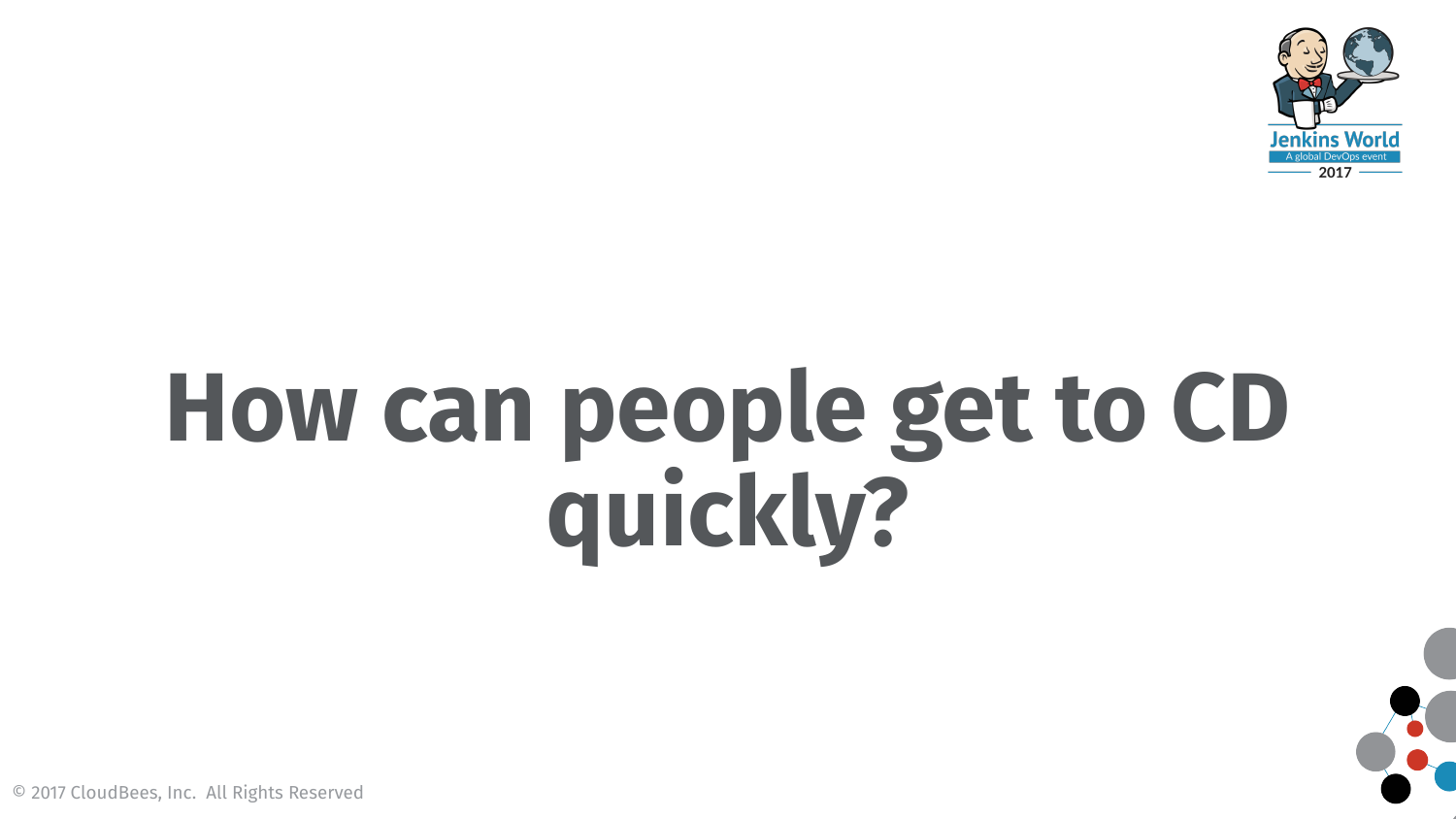

How can people get to CD quickly?
© 2017 CloudBees, Inc.  All Rights Reserved